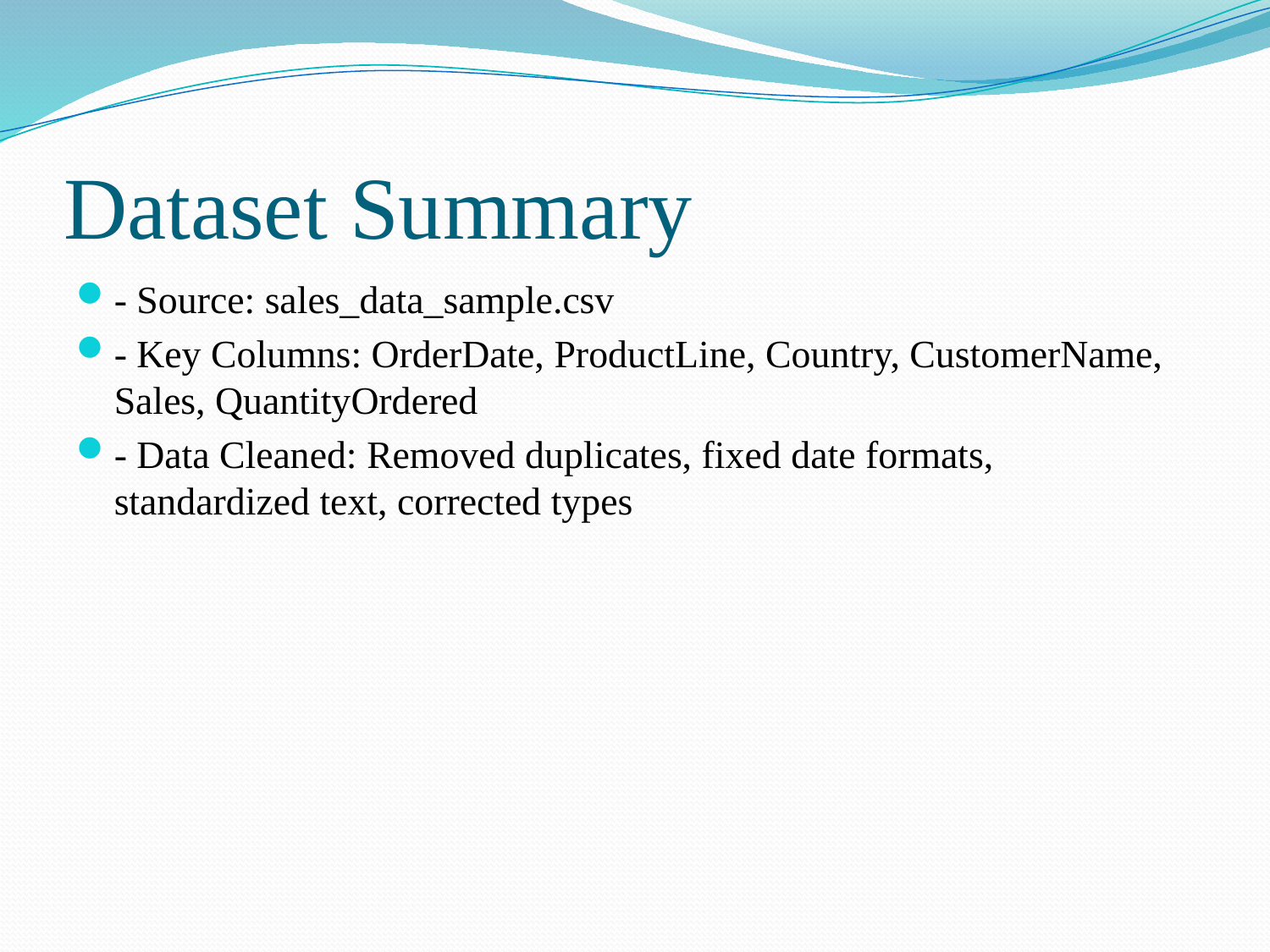

# Dataset Summary
- Source: sales_data_sample.csv
- Key Columns: OrderDate, ProductLine, Country, CustomerName, Sales, QuantityOrdered
- Data Cleaned: Removed duplicates, fixed date formats, standardized text, corrected types